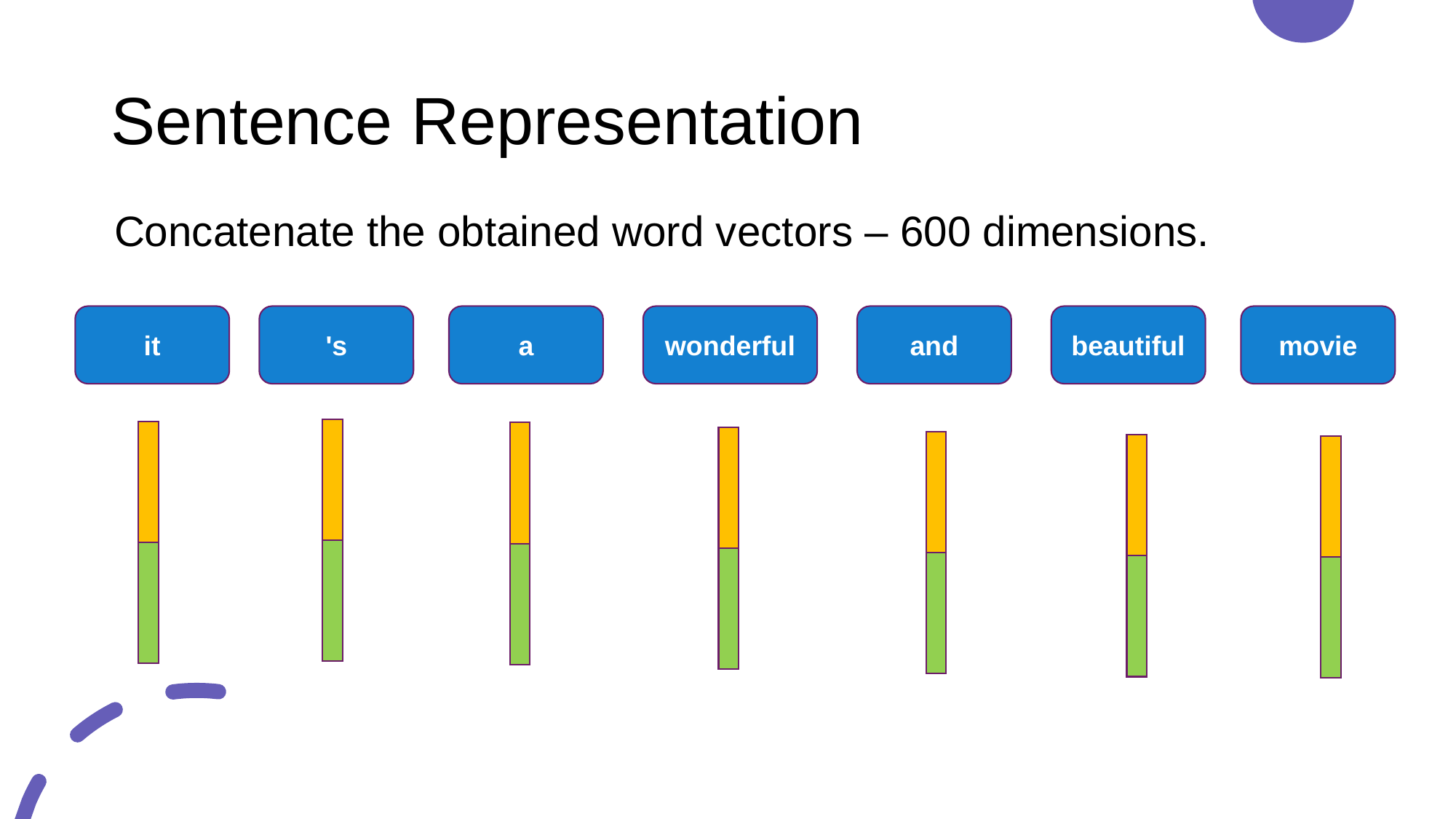

# Sentence Representation
Concatenate the obtained word vectors – 600 dimensions.

's
a
beautiful
movie
it
wonderful
and